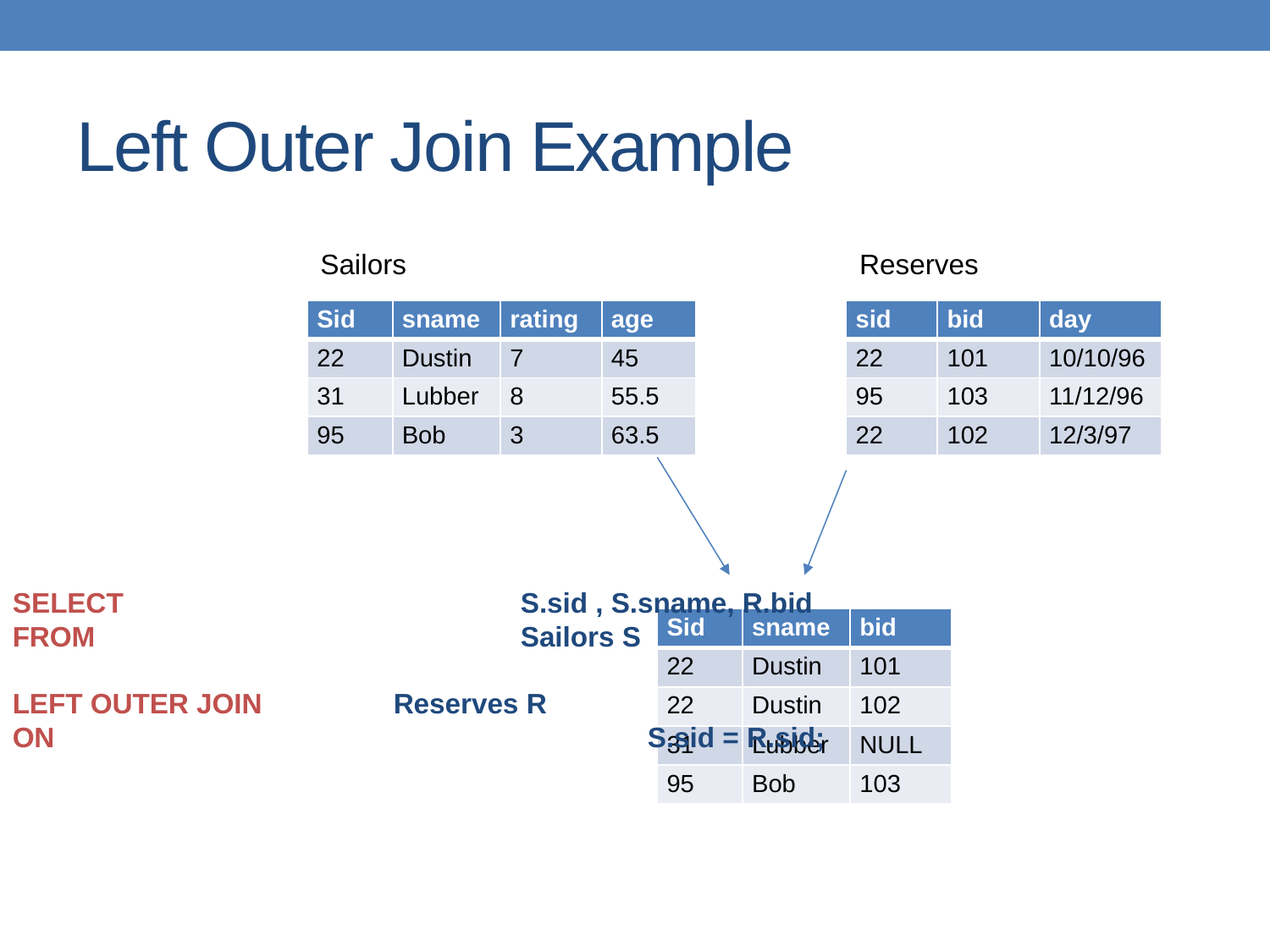

# Left Outer Join Example
Sailors
Reserves
| Sid | sname | rating | age |
| --- | --- | --- | --- |
| 22 | Dustin | 7 | 45 |
| 31 | Lubber | 8 | 55.5 |
| 95 | Bob | 3 | 63.5 |
| sid | bid | day |
| --- | --- | --- |
| 22 | 101 | 10/10/96 |
| 95 | 103 | 11/12/96 |
| 22 | 102 | 12/3/97 |
SELECT				S.sid , S.sname, R.bid
FROM				Sailors S

LEFT OUTER JOIN		Reserves R
ON  					S.sid = R.sid;

| Sid | sname | bid |
| --- | --- | --- |
| 22 | Dustin | 101 |
| 22 | Dustin | 102 |
| 31 | Lubber | NULL |
| 95 | Bob | 103 |